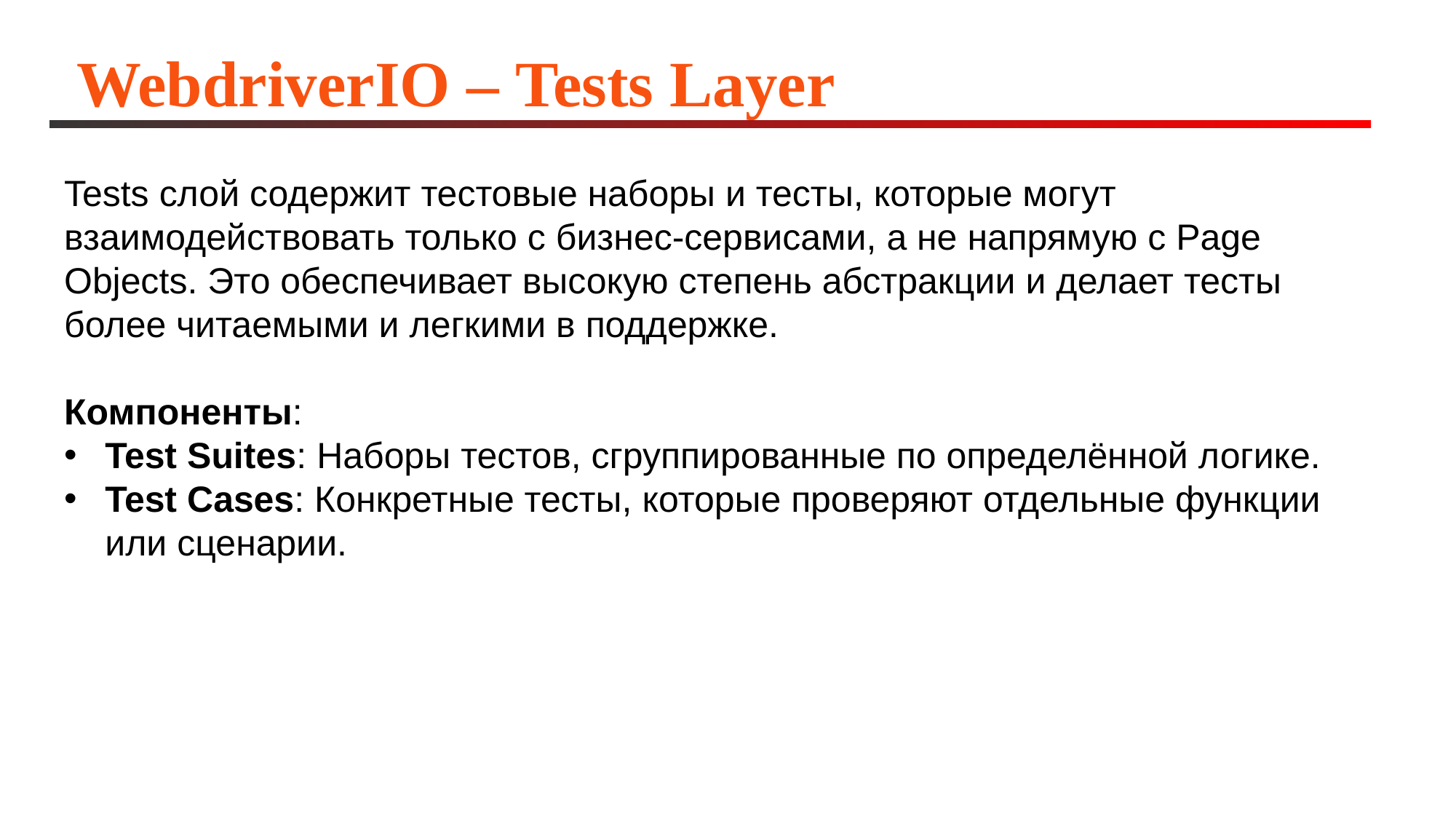

# WebdriverIO – Tests Layer

Tests слой содержит тестовые наборы и тесты, которые могут взаимодействовать только с бизнес-сервисами, а не напрямую с Page Objects. Это обеспечивает высокую степень абстракции и делает тесты более читаемыми и легкими в поддержке.

Компоненты:
Test Suites: Наборы тестов, сгруппированные по определённой логике.
Test Cases: Конкретные тесты, которые проверяют отдельные функции или сценарии.